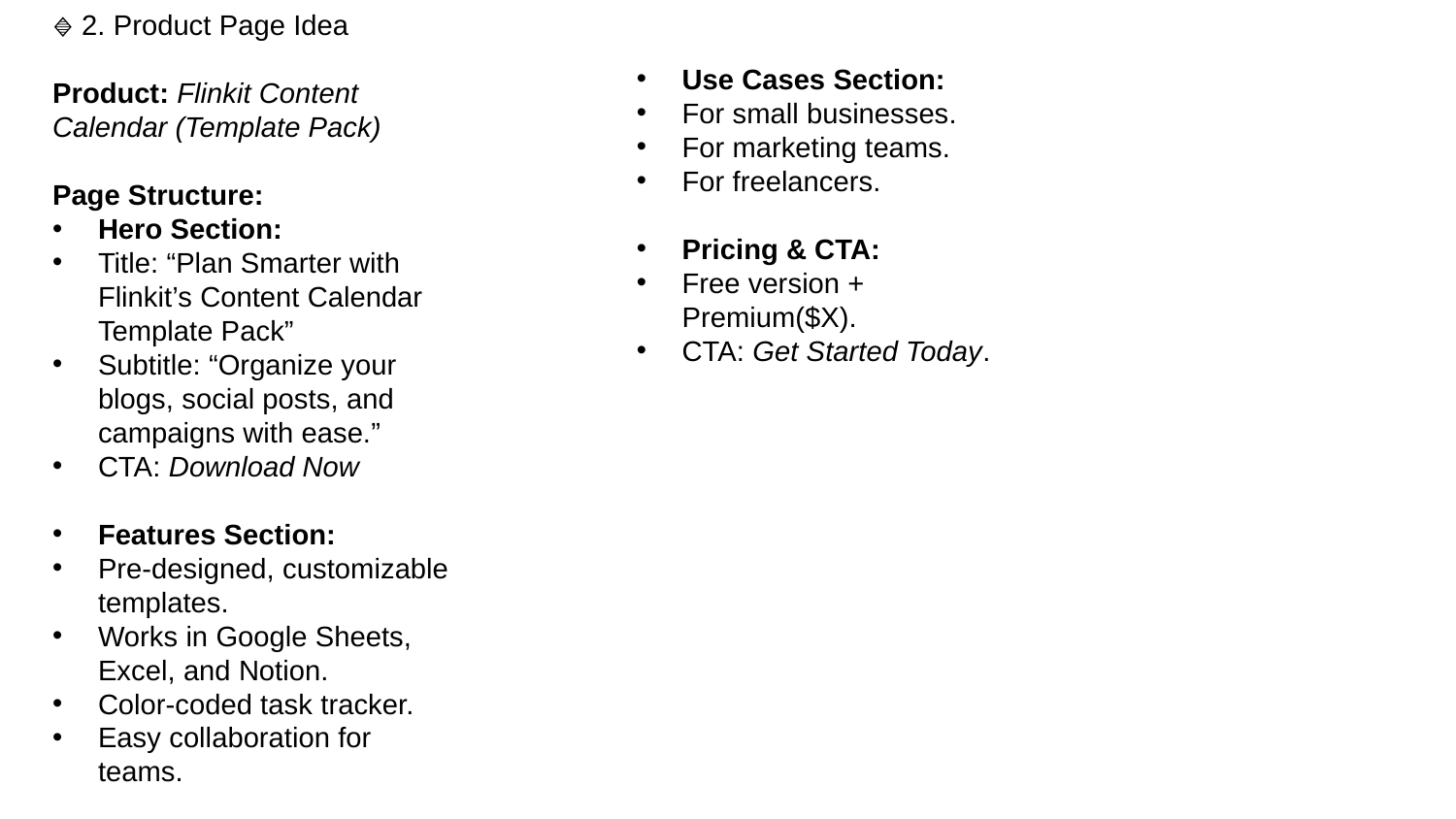

🔹 2. Product Page Idea

Product: Flinkit Content Calendar (Template Pack)

Page Structure:
Hero Section:
Title: “Plan Smarter with Flinkit’s Content Calendar Template Pack”
Subtitle: “Organize your blogs, social posts, and campaigns with ease.”
CTA: Download Now

Features Section:
Pre-designed, customizable templates.
Works in Google Sheets, Excel, and Notion.
Color-coded task tracker.
Easy collaboration for teams.

Use Cases Section:
For small businesses.
For marketing teams.
For freelancers.

Pricing & CTA:
Free version + Premium($X).
CTA: Get Started Today.